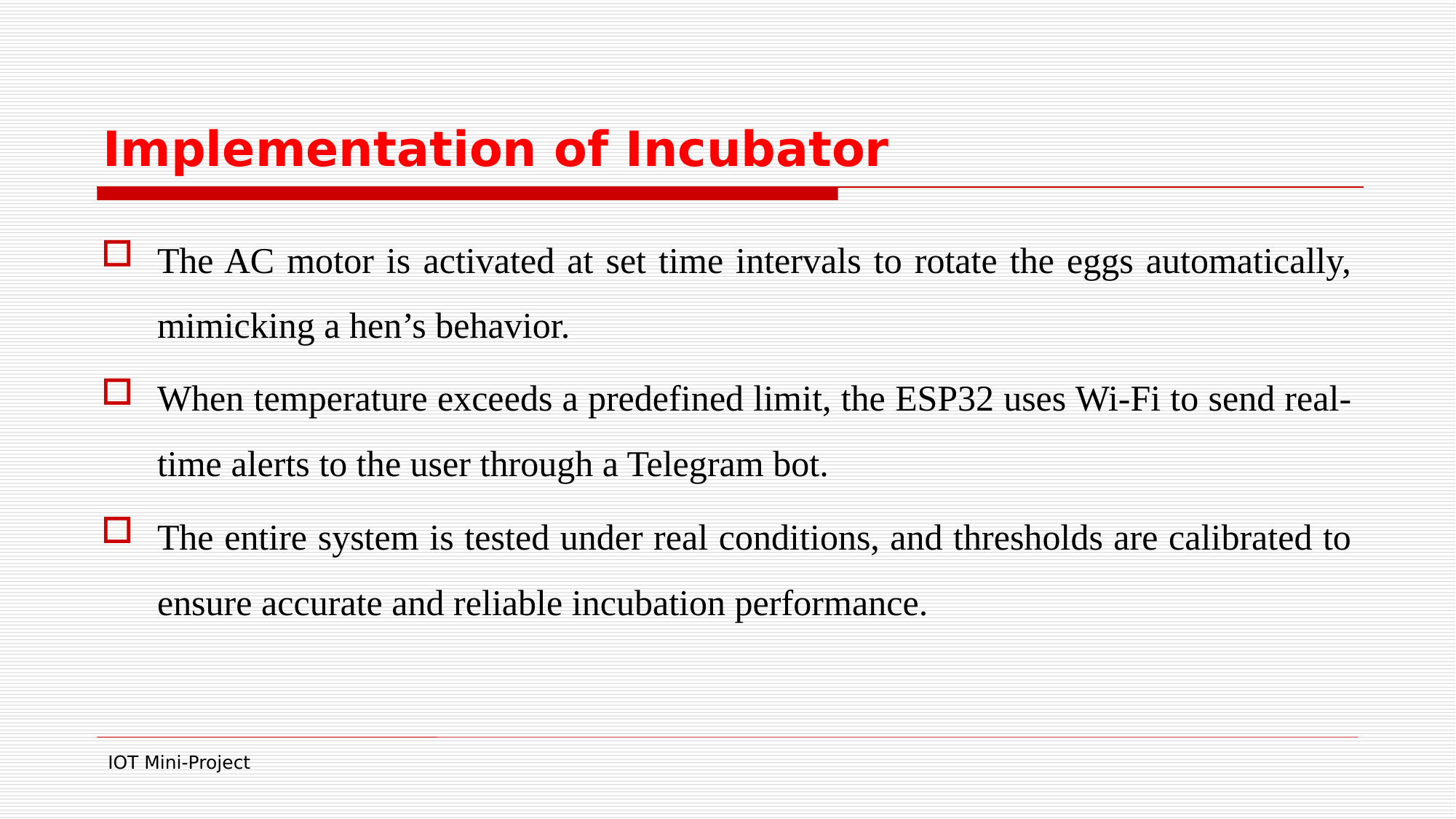

# Implementation of Incubator
The AC motor is activated at set time intervals to rotate the eggs automatically, mimicking a hen’s behavior.
When temperature exceeds a predefined limit, the ESP32 uses Wi-Fi to send real-time alerts to the user through a Telegram bot.
The entire system is tested under real conditions, and thresholds are calibrated to ensure accurate and reliable incubation performance.

IOT Mini-Project